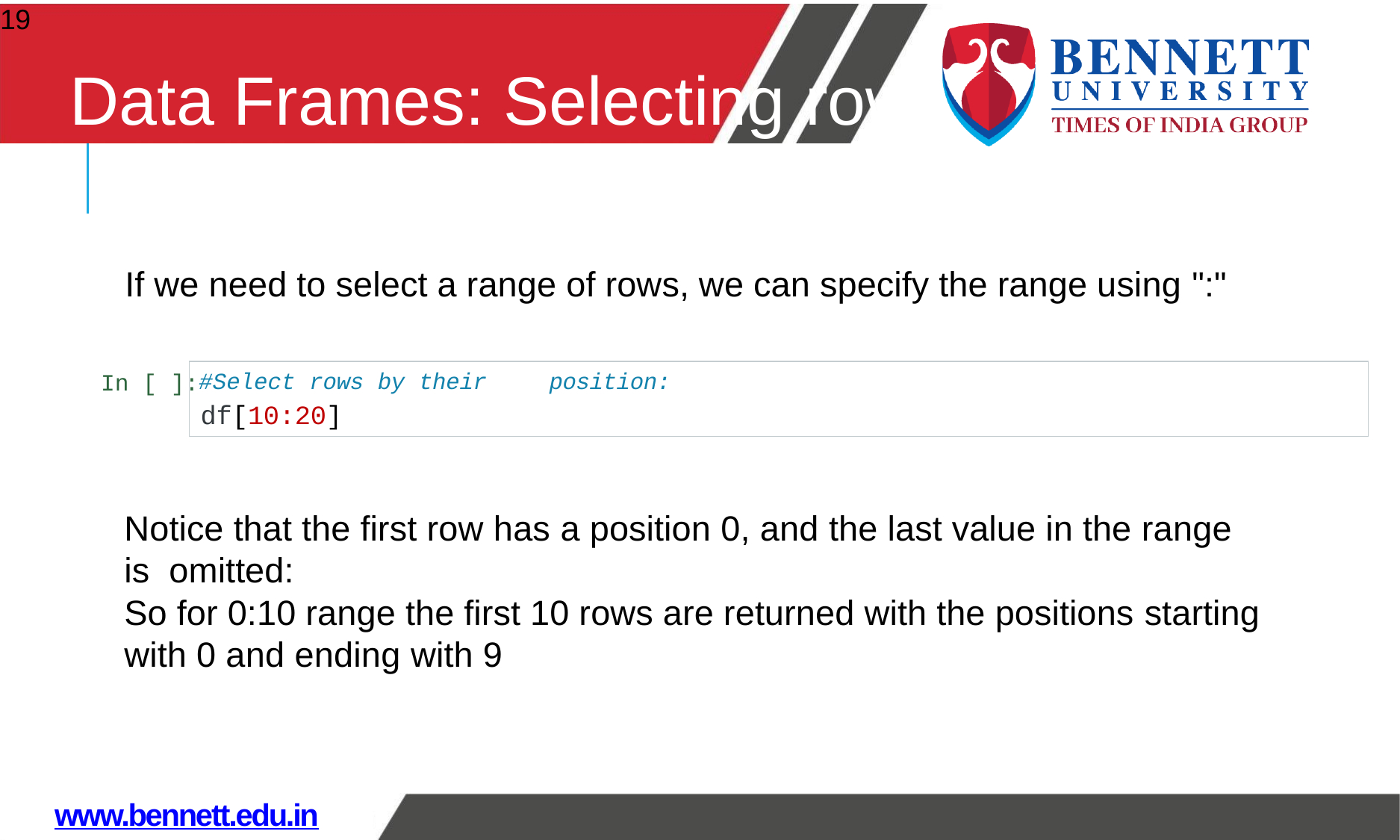

19
# Data Frames: Selecting rows
If we need to select a range of rows, we can specify the range using ":"

In [ ]:#Select rows by their	position:
df[10:20]

Notice that the first row has a position 0, and the last value in the range is  omitted:
So for 0:10 range the first 10 rows are returned with the positions starting
with 0 and ending with 9

www.bennett.edu.in